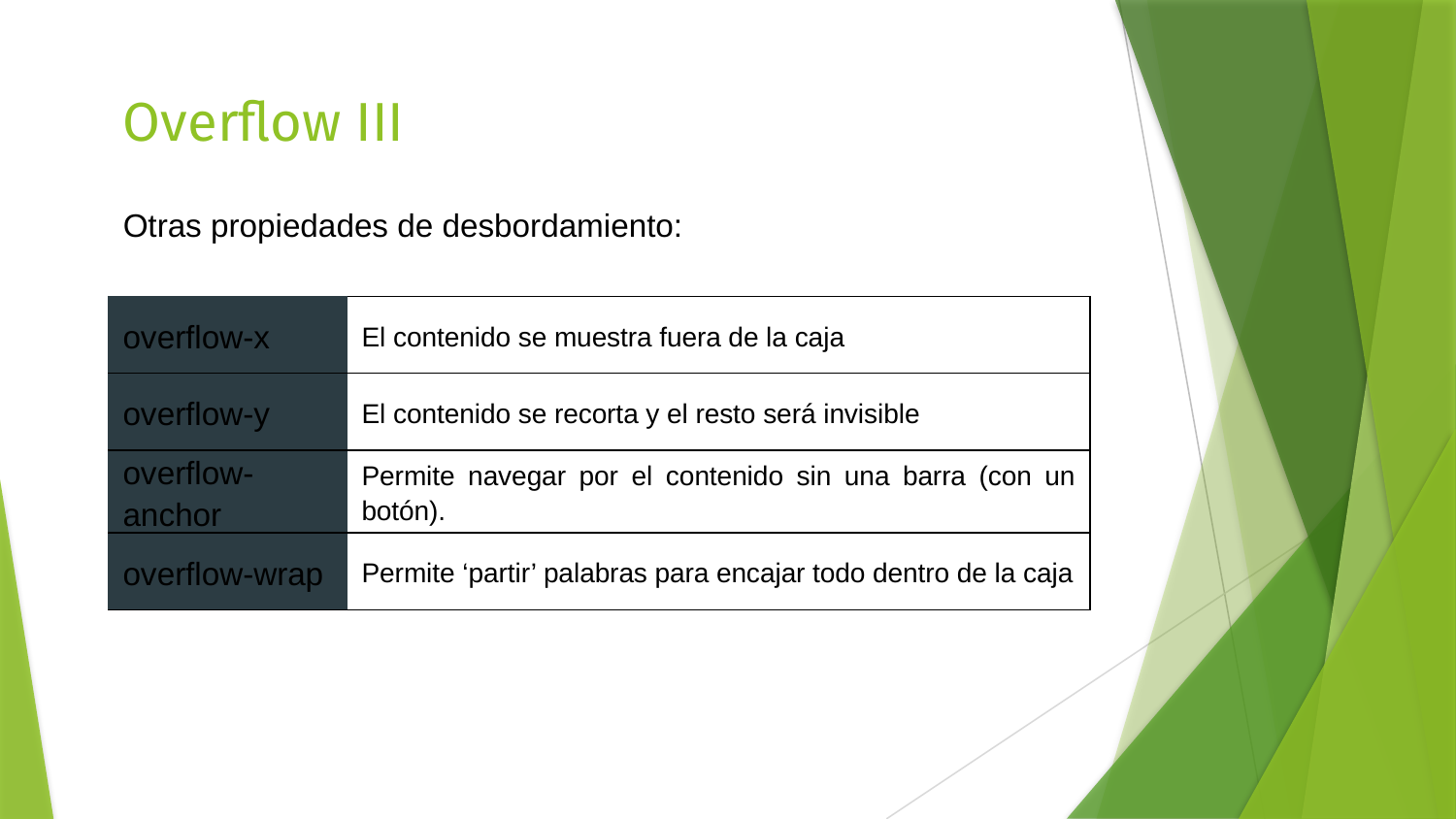

# Overflow III
Otras propiedades de desbordamiento:
| overflow-x | El contenido se muestra fuera de la caja |
| --- | --- |
| overflow-y | El contenido se recorta y el resto será invisible |
| overflow-anchor | Permite navegar por el contenido sin una barra (con un botón). |
| overflow-wrap | Permite ‘partir’ palabras para encajar todo dentro de la caja |